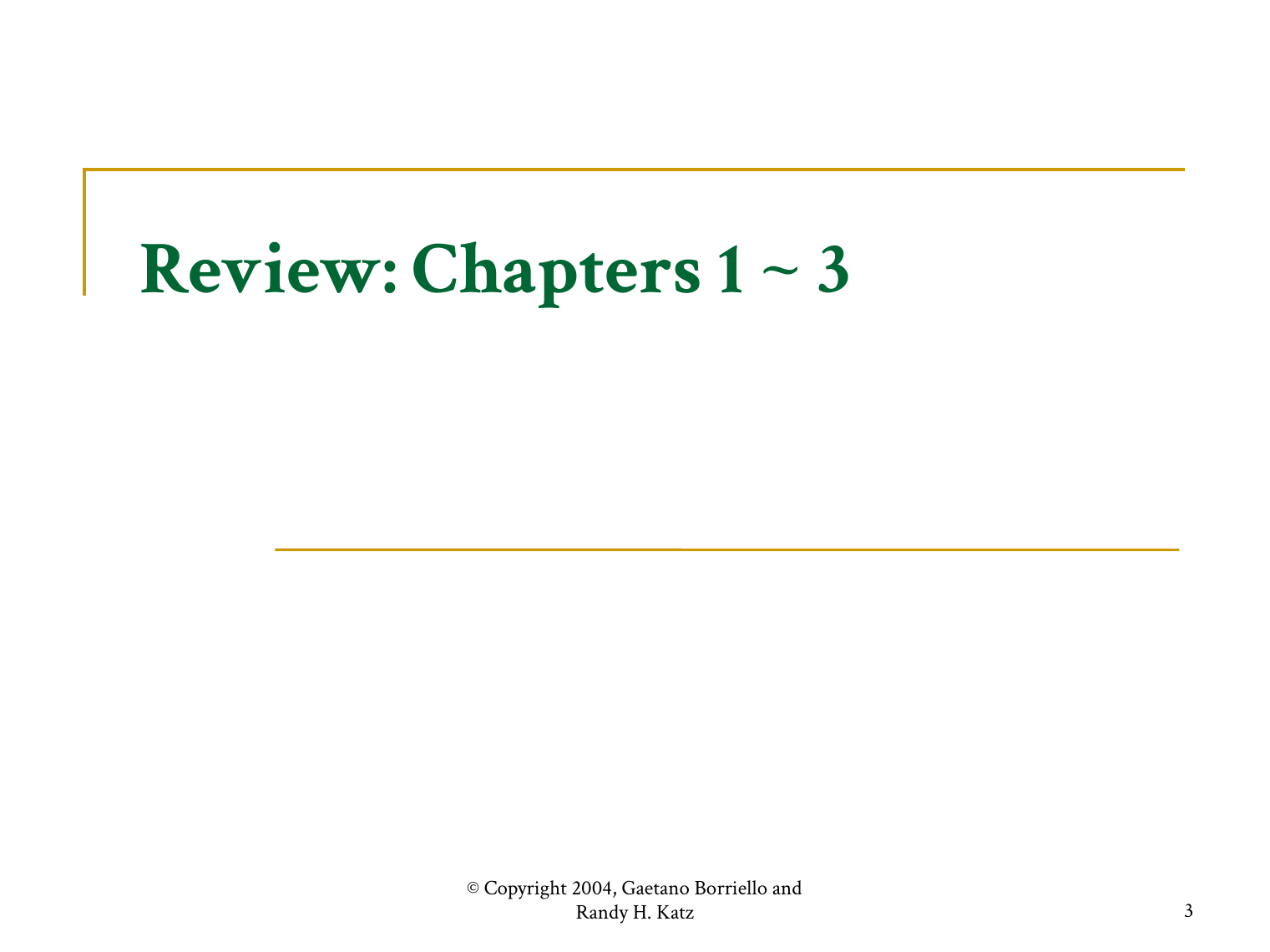

# Review: Chapters 1 ~ 3
© Copyright 2004, Gaetano Borriello and Randy H. Katz
3